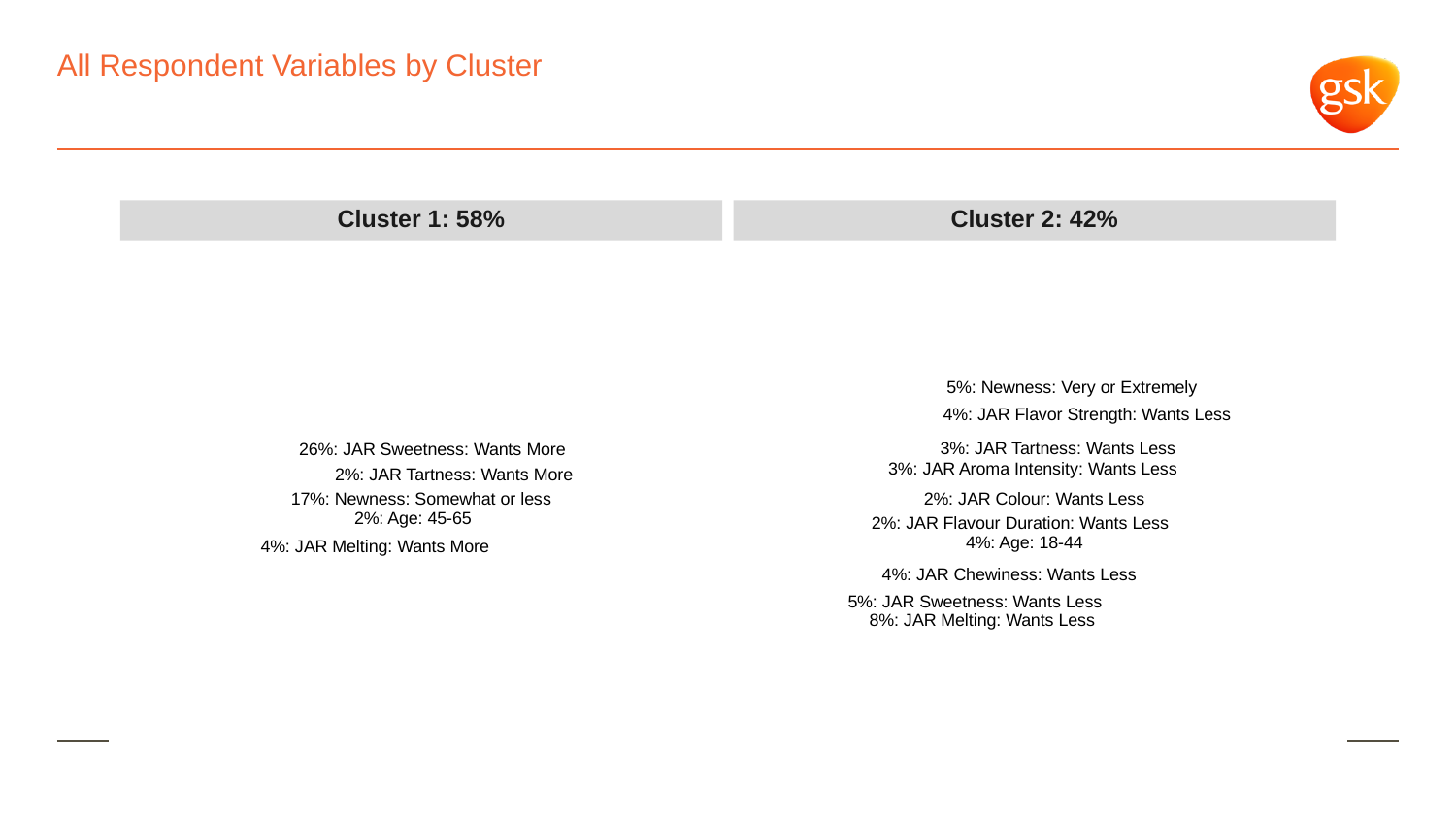

# All Respondent Variables by Cluster

Cluster 1: 58%
Cluster 2: 42%
5%: Newness: Very or Extremely
4%: JAR Flavor Strength: Wants Less
3%: JAR Tartness: Wants Less
26%: JAR Sweetness: Wants More
3%: JAR Aroma Intensity: Wants Less
2%: JAR Tartness: Wants More
17%: Newness: Somewhat or less
2%: JAR Colour: Wants Less
2%: Age: 45-65
2%: JAR Flavour Duration: Wants Less
4%: Age: 18-44
4%: JAR Melting: Wants More
4%: JAR Chewiness: Wants Less
5%: JAR Sweetness: Wants Less
8%: JAR Melting: Wants Less